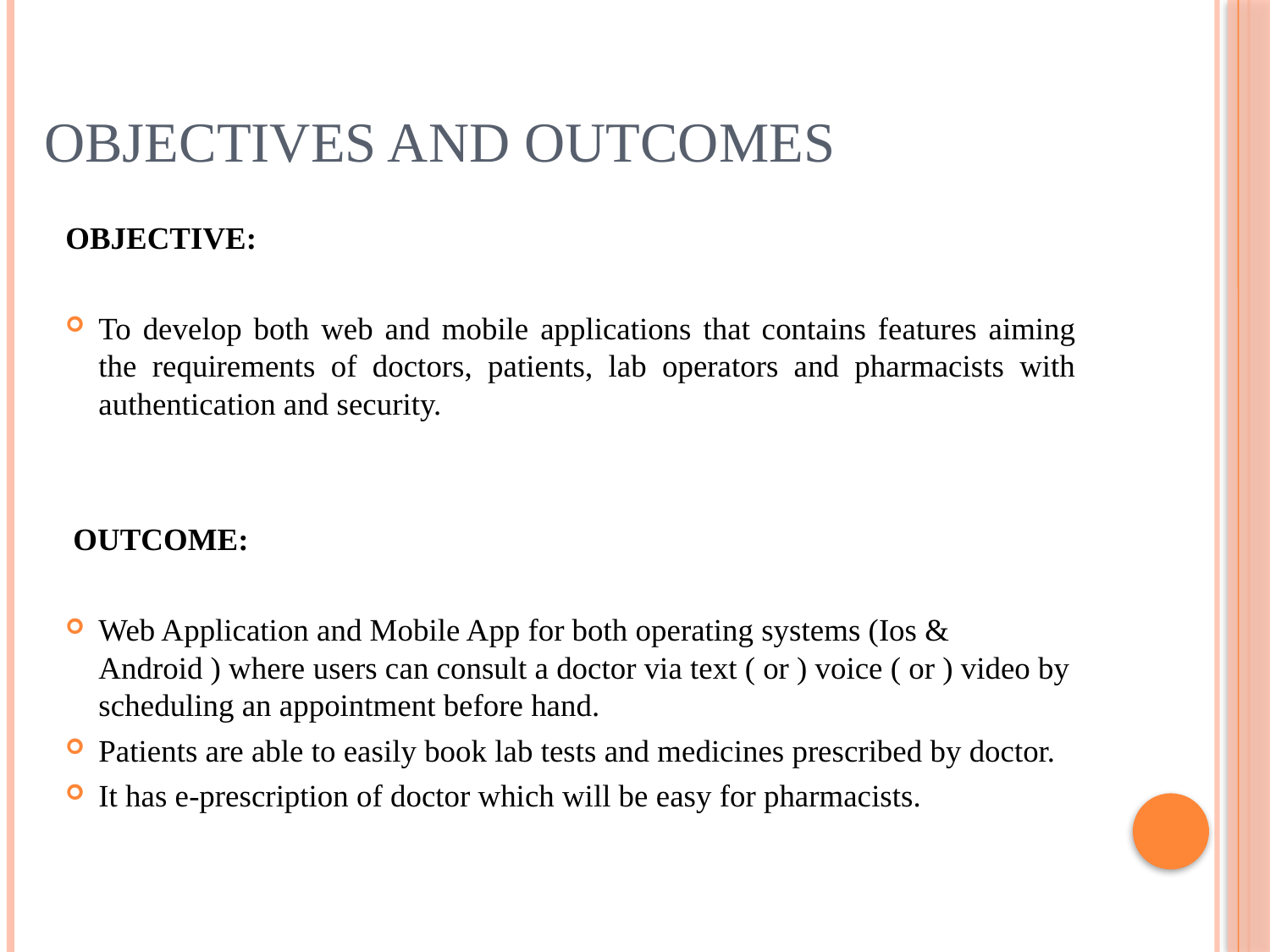

# Objectives And Outcomes
OBJECTIVE:

To develop both web and mobile applications that contains features aiming the requirements of doctors, patients, lab operators and pharmacists with authentication and security.

 OUTCOME:

Web Application and Mobile App for both operating systems (Ios & Android ) where users can consult a doctor via text ( or ) voice ( or ) video by scheduling an appointment before hand.
Patients are able to easily book lab tests and medicines prescribed by doctor.
It has e-prescription of doctor which will be easy for pharmacists.